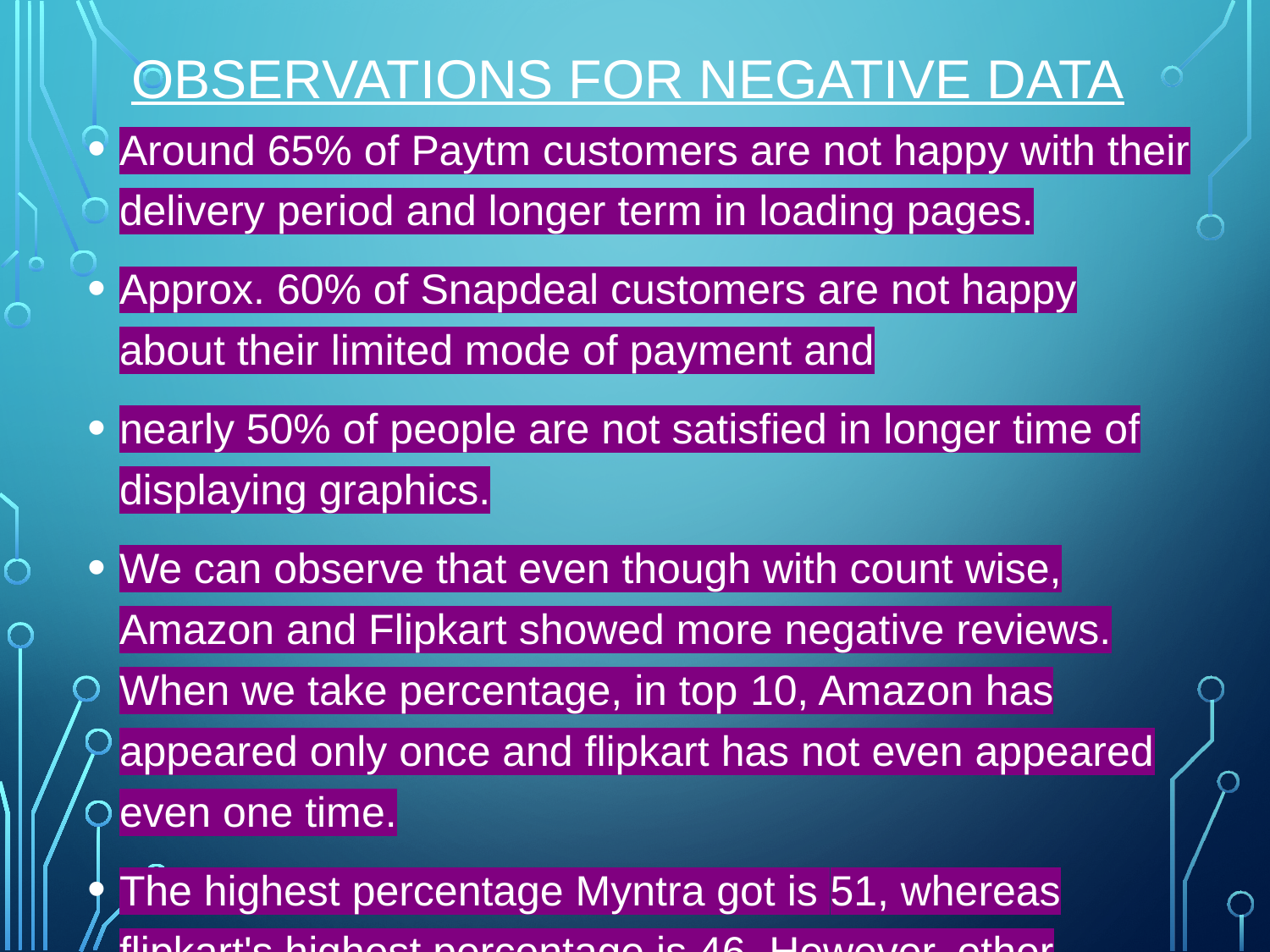

# Observations for negative data
Around 65% of Paytm customers are not happy with their delivery period and longer term in loading pages.
Approx. 60% of Snapdeal customers are not happy about their limited mode of payment and
nearly 50% of people are not satisfied in longer time of displaying graphics.
We can observe that even though with count wise, Amazon and Flipkart showed more negative reviews. When we take percentage, in top 10, Amazon has appeared only once and flipkart has not even appeared even one time.
The highest percentage Myntra got is 51, whereas flipkart's highest percentage is 46. However, other websites like Paytm, snapdeal.com have got highest percentage for negative reviews around 60-67%.
In terms of less dissatisfaction, myntra.com and flipkart are better, followed by amazon.